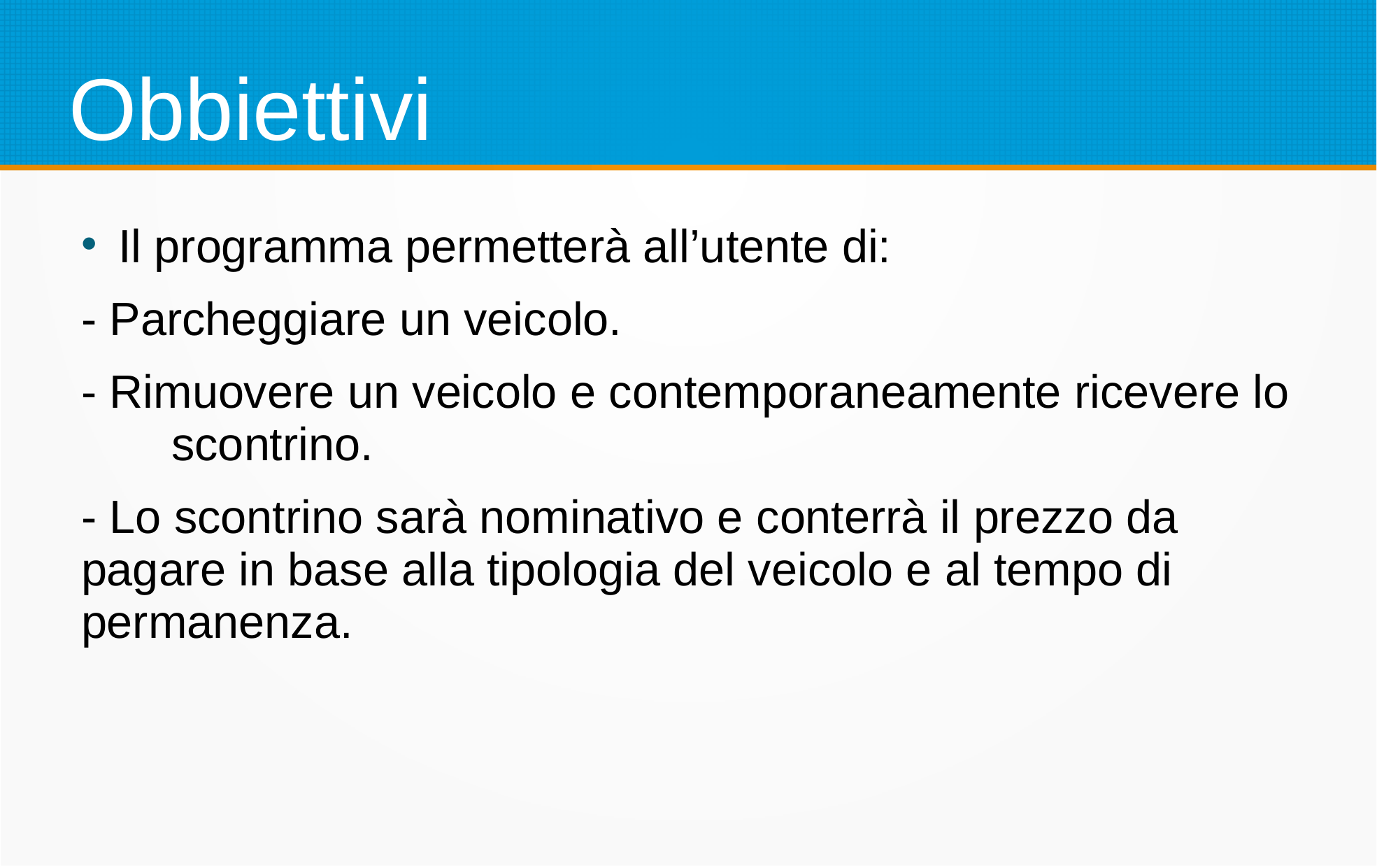

Obbiettivi
Il programma permetterà all’utente di:
- Parcheggiare un veicolo.
- Rimuovere un veicolo e contemporaneamente ricevere lo        scontrino.
- Lo scontrino sarà nominativo e conterrà il prezzo da pagare in base alla tipologia del veicolo e al tempo di permanenza.